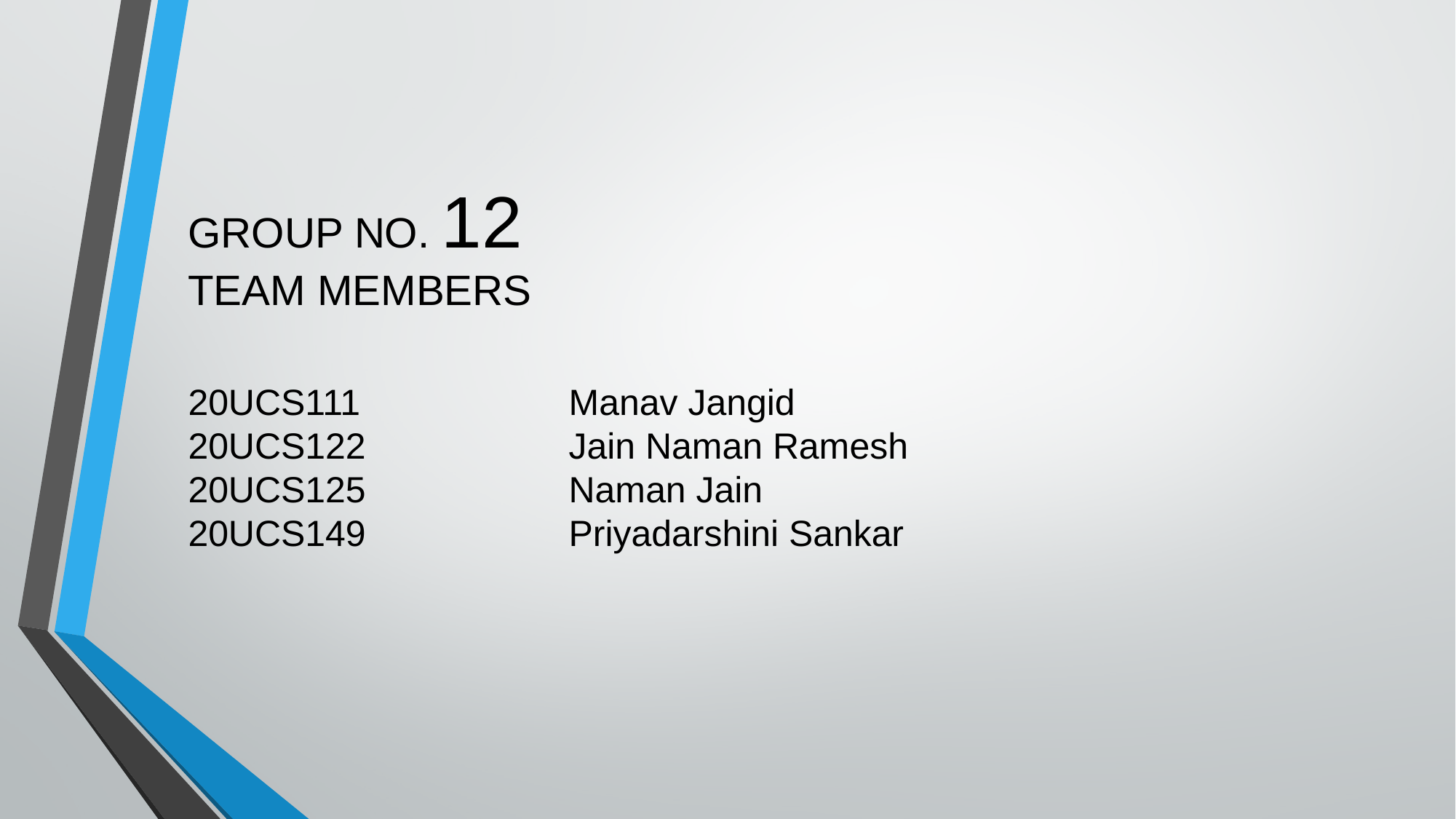

# GROUP NO. 12 TEAM MEMBERS 20UCS111	                Manav Jangid 20UCS122	                Jain Naman Ramesh 20UCS125	                Naman Jain 20UCS149	                Priyadarshini Sankar